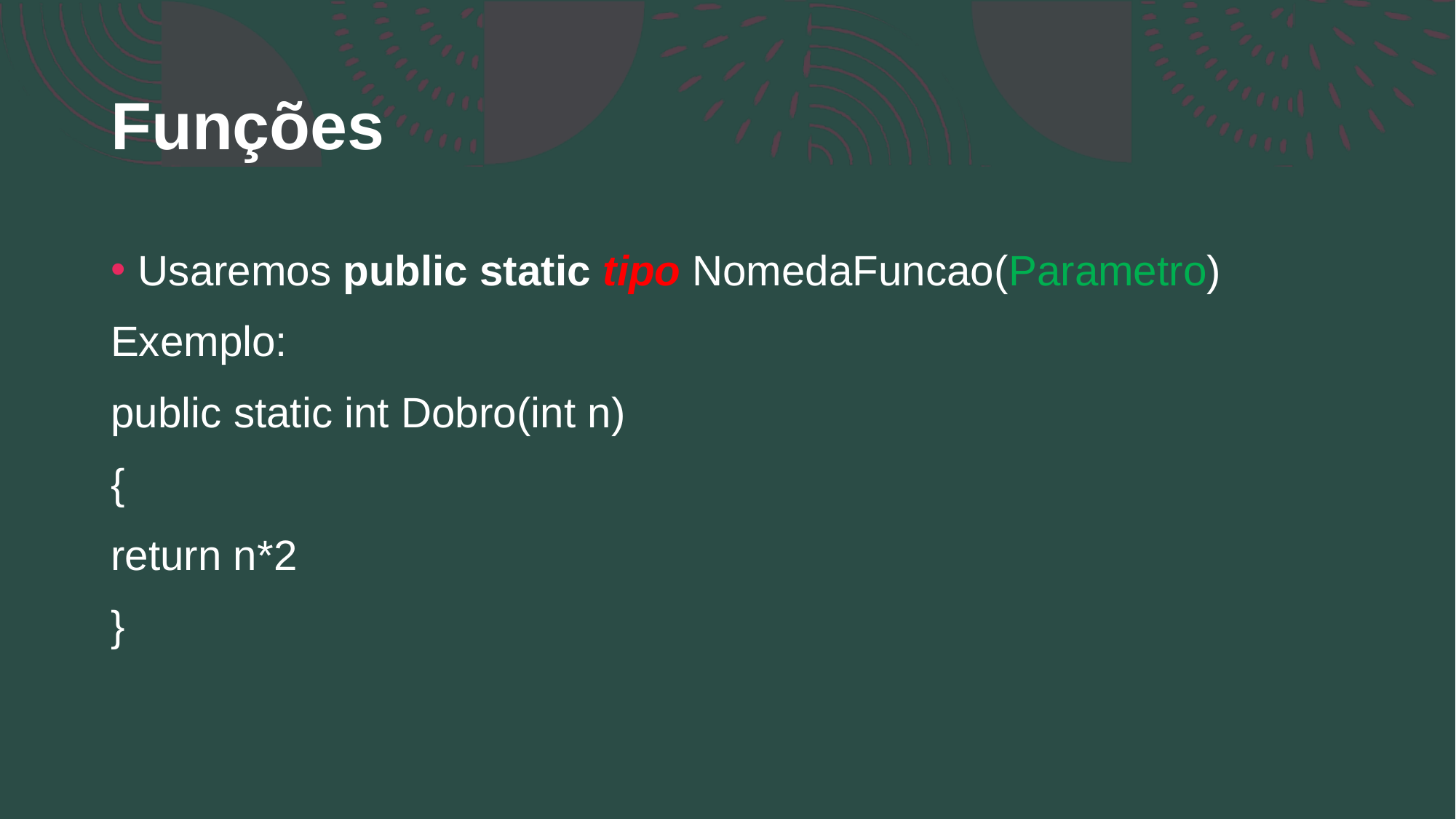

# Funções
Usaremos public static tipo NomedaFuncao(Parametro)
Exemplo:
public static int Dobro(int n)
{
return n*2
}